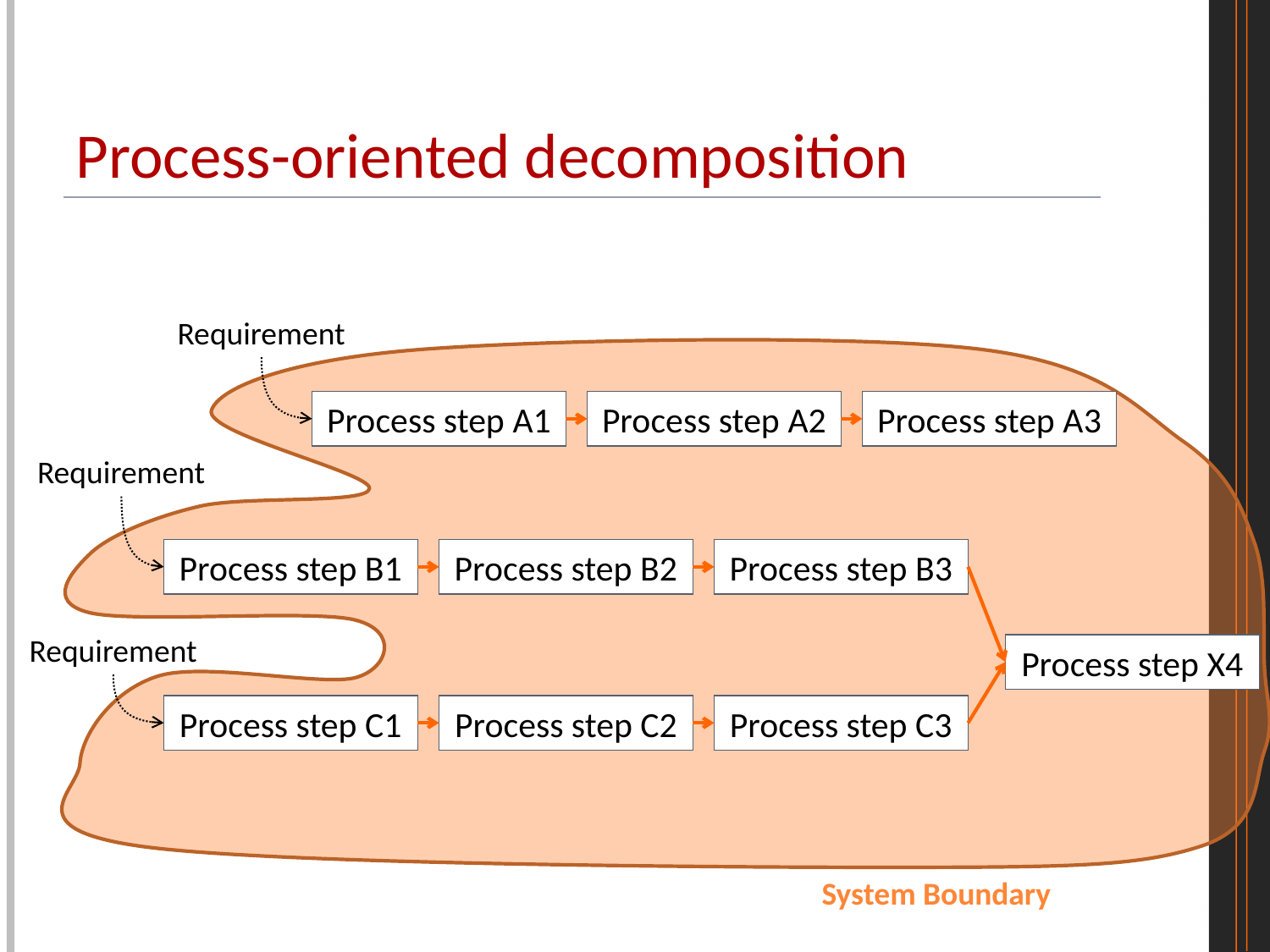

# Process-oriented decomposition
Requirement

Process step A1
Process step A2
Process step A3
Requirement
Process step B1
Process step B2
Process step B3
Requirement
Process step X4
Process step C1
Process step C2
Process step C3
System Boundary